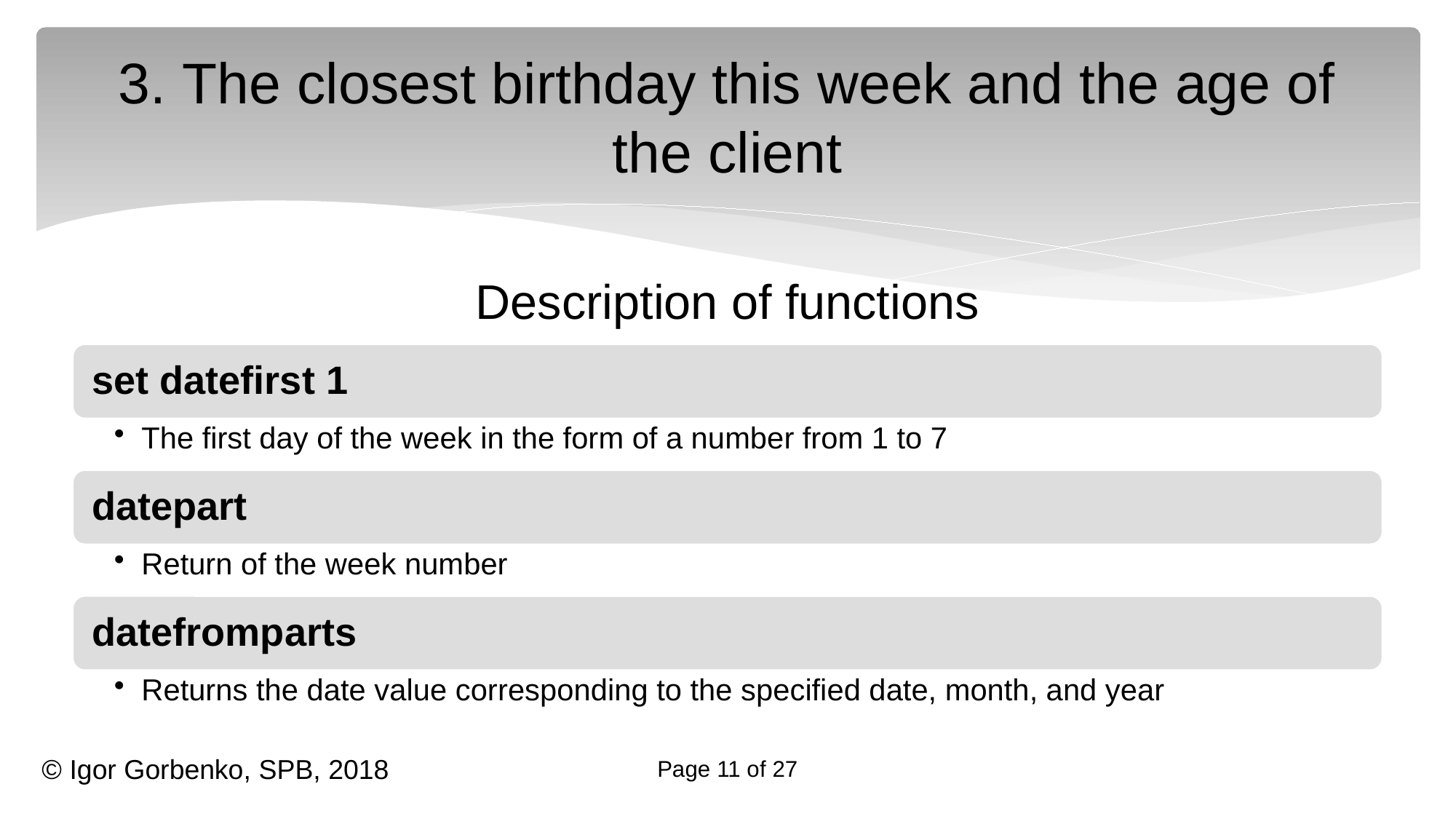

# 3. The closest birthday this week and the age of the client
Description of functions
set datefirst 1
The first day of the week in the form of a number from 1 to 7
datepart
Return of the week number
datefromparts
Returns the date value corresponding to the specified date, month, and year
Page 11 of 27
© Igor Gorbenko, SPB, 2018